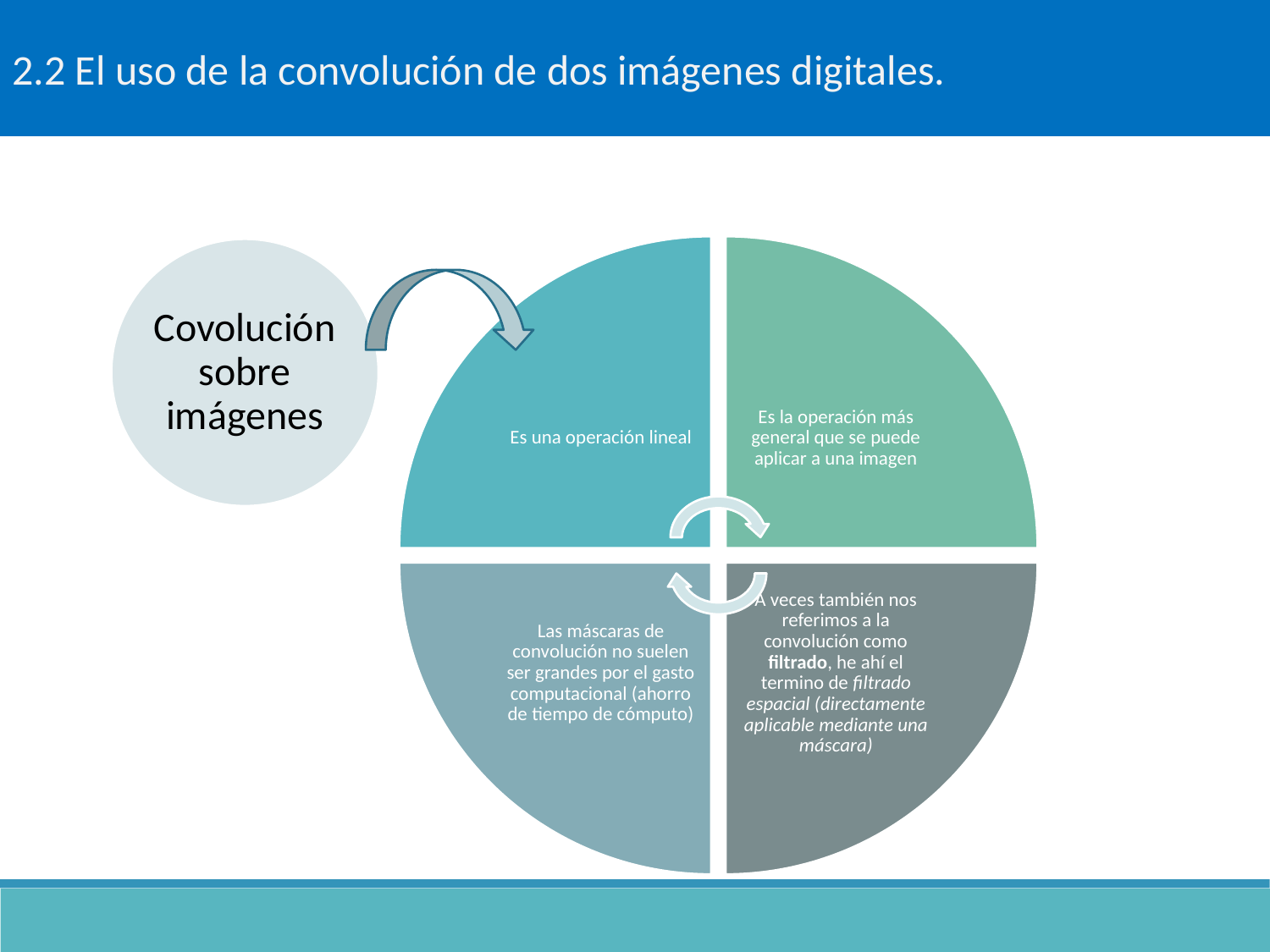

2.2 El uso de la convolución de dos imágenes digitales.

Es una operación lineal
Es la operación más general que se puede aplicar a una imagen
A veces también nos referimos a la convolución como filtrado, he ahí el termino de filtrado espacial (directamente aplicable mediante una máscara)
Las máscaras de convolución no suelen ser grandes por el gasto computacional (ahorro de tiempo de cómputo)
Covolución sobre imágenes